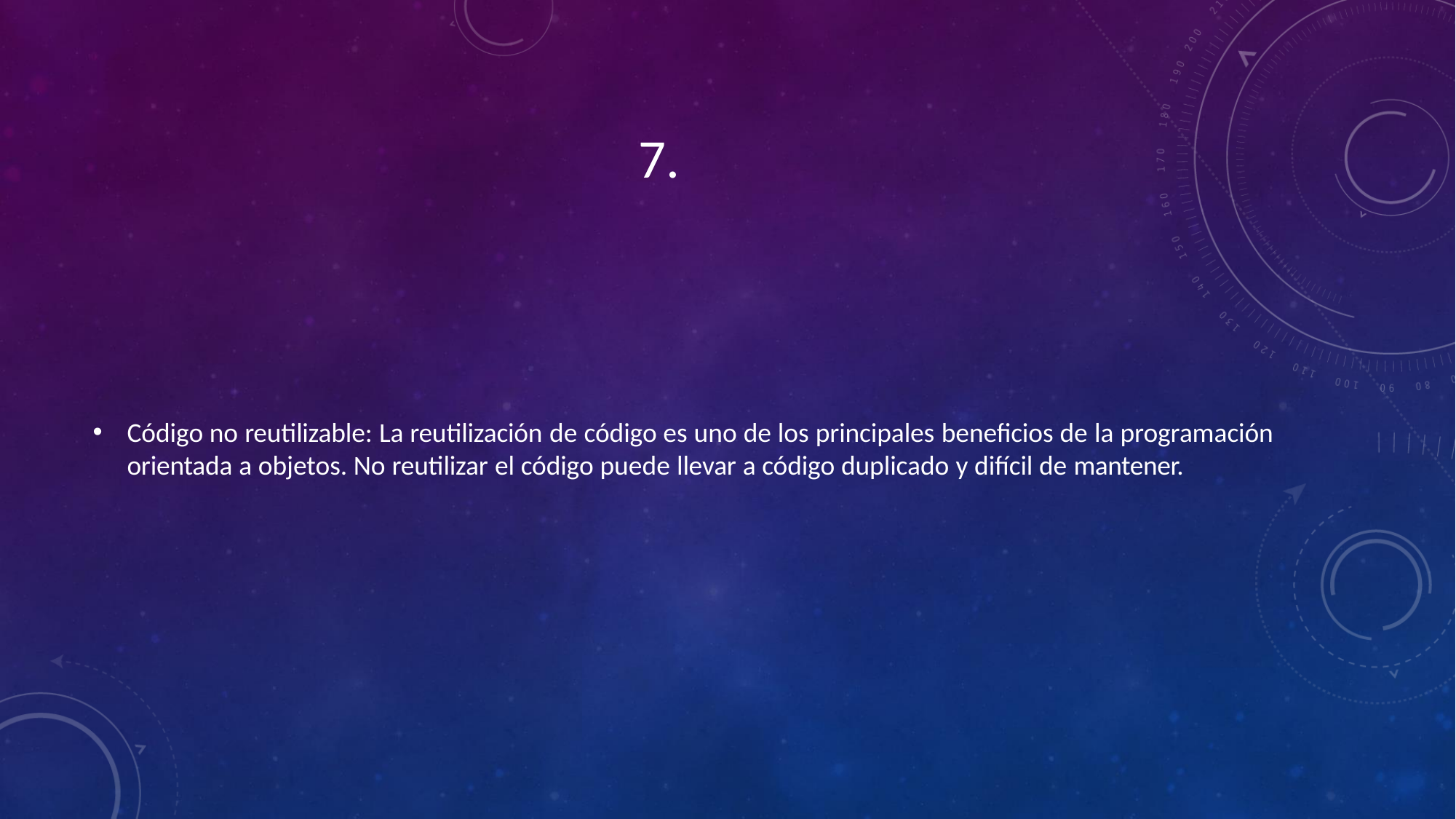

# 7.
Código no reutilizable: La reutilización de código es uno de los principales beneficios de la programación  orientada a objetos. No reutilizar el código puede llevar a código duplicado y difícil de mantener.